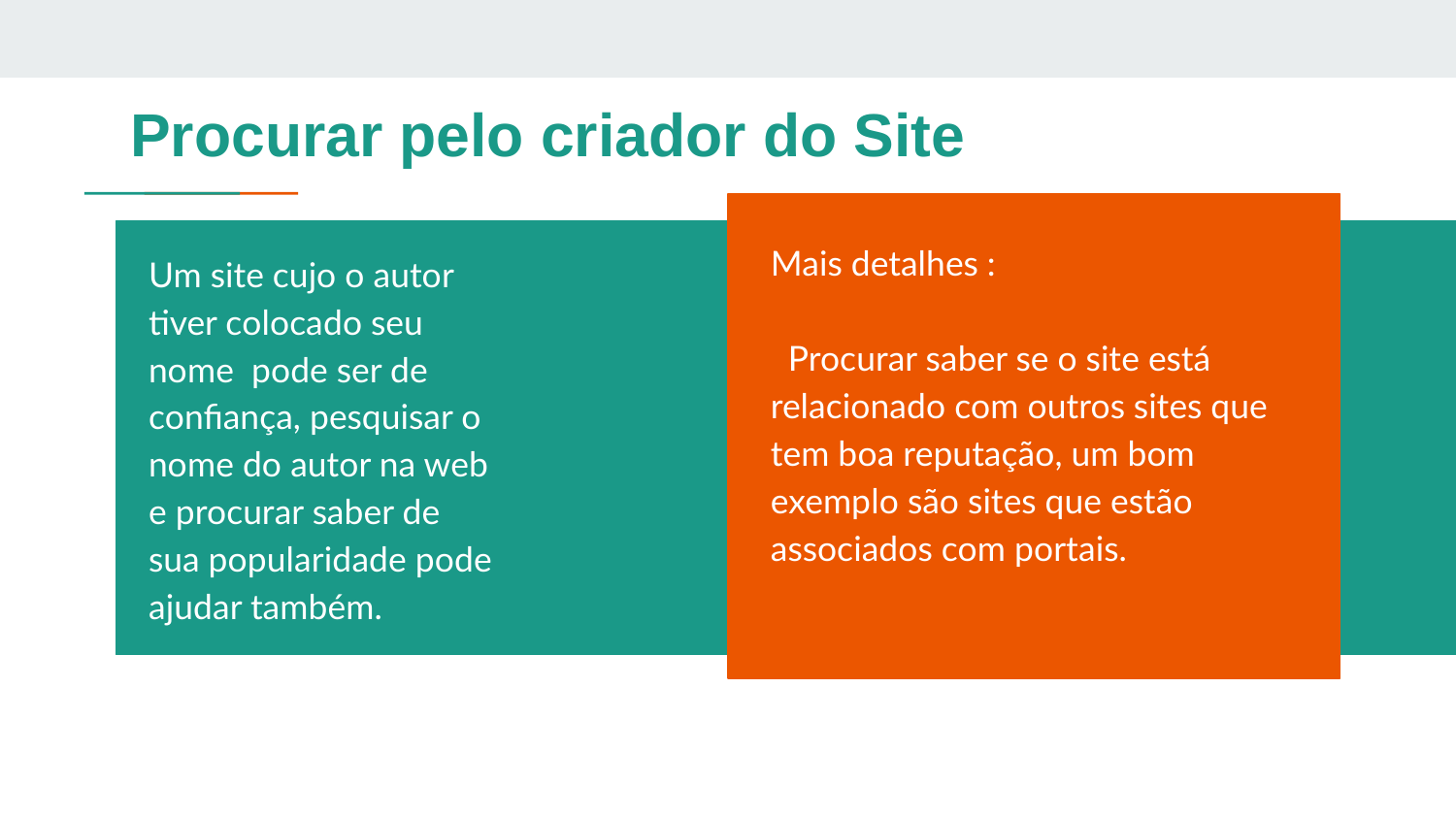

# Procurar pelo criador do Site

Mais detalhes :

  Procurar saber se o site está relacionado com outros sites que tem boa reputação, um bom exemplo são sites que estão associados com portais.
Um site cujo o autor tiver colocado seu nome  pode ser de confiança, pesquisar o nome do autor na web e procurar saber de sua popularidade pode ajudar também.